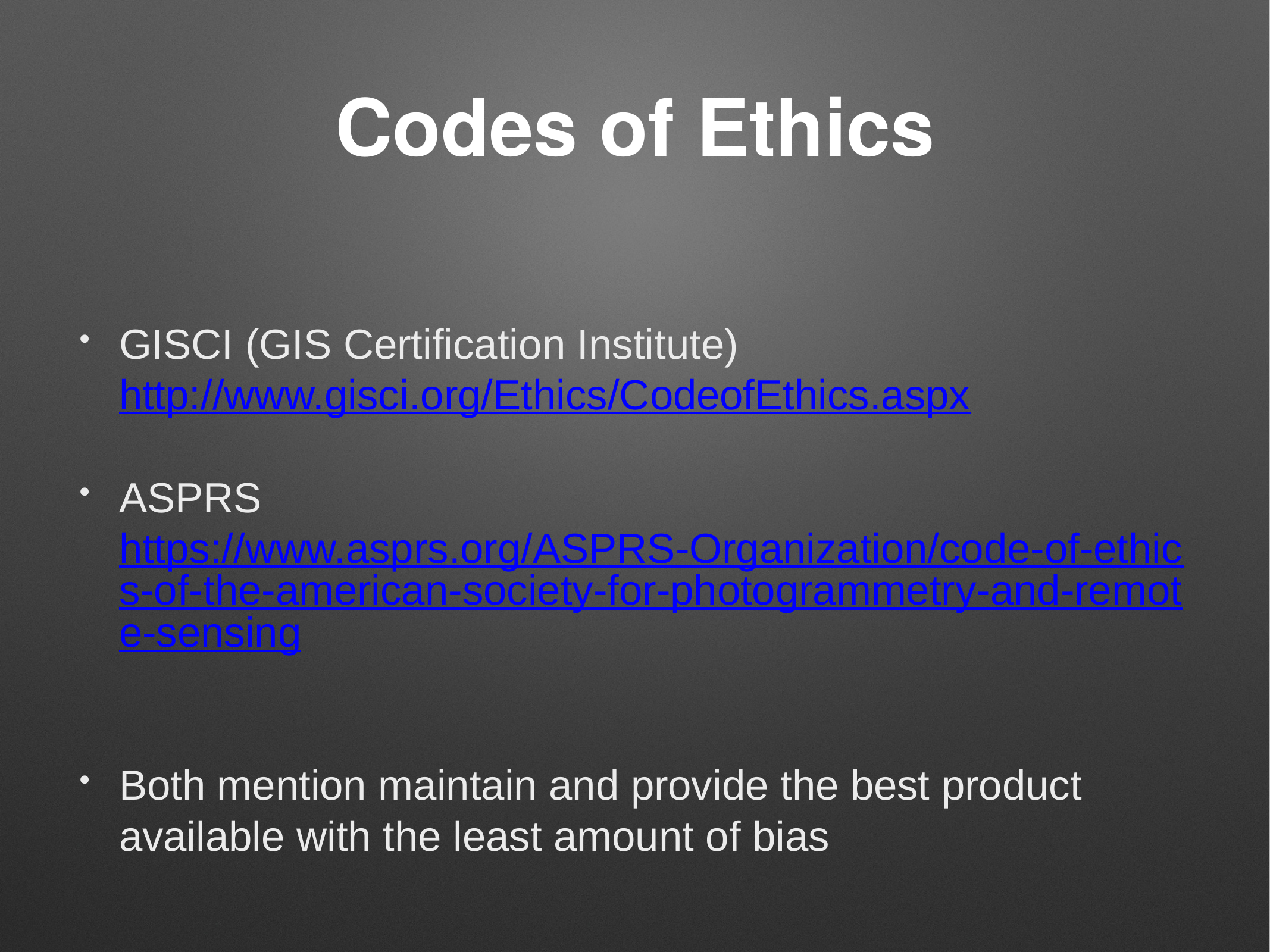

# Codes of Ethics
GISCI (GIS Certification Institute) http://www.gisci.org/Ethics/CodeofEthics.aspx
ASPRS https://www.asprs.org/ASPRS-Organization/code-of-ethics-of-the-american-society-for-photogrammetry-and-remote-sensing
Both mention maintain and provide the best product available with the least amount of bias